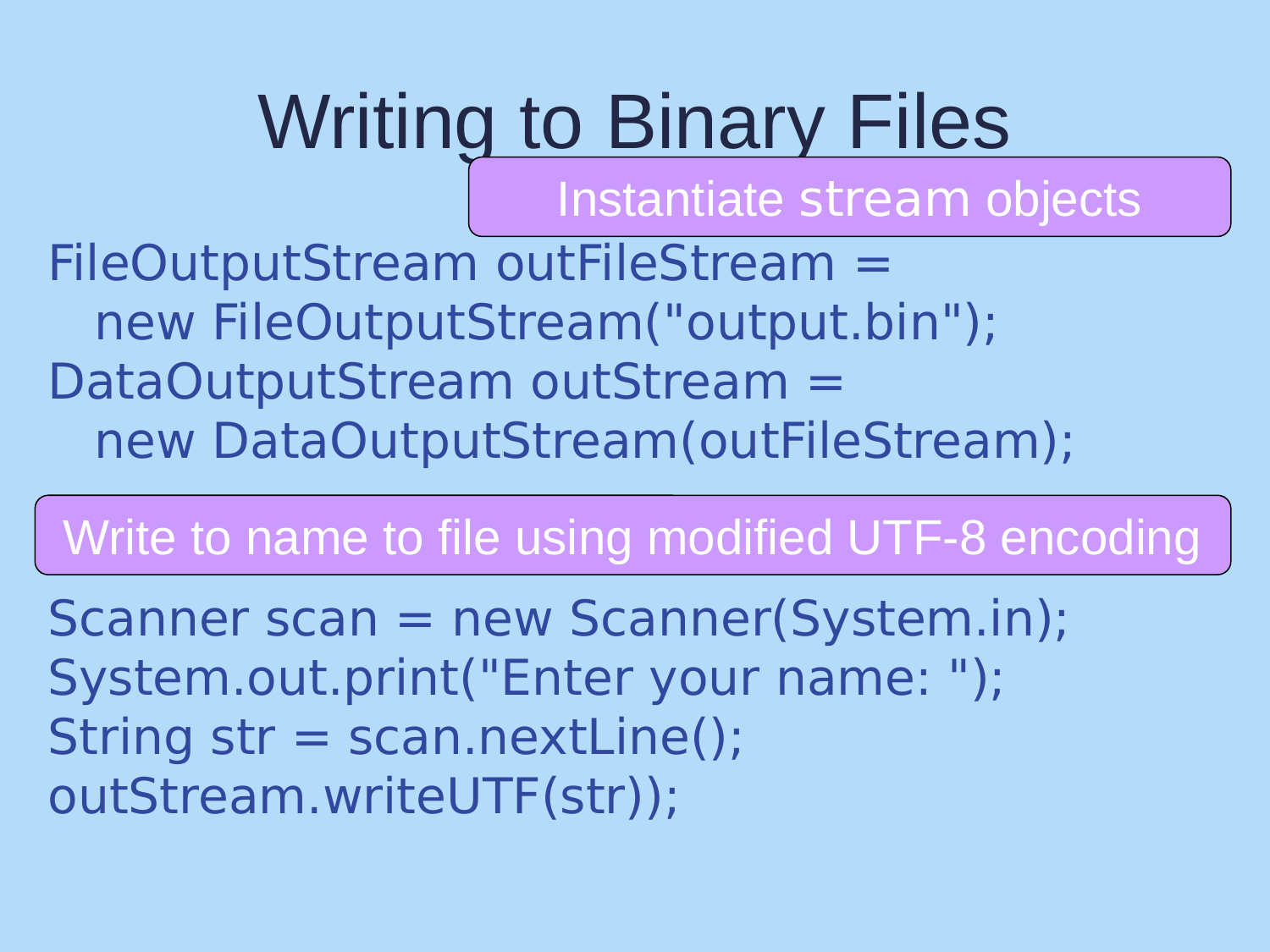

# Writing to Binary Files
Instantiate stream objects
FileOutputStream outFileStream =
   new FileOutputStream("output.bin");
DataOutputStream outStream =
   new DataOutputStream(outFileStream);

Scanner scan = new Scanner(System.in);
System.out.print("Enter your name: ");
String str = scan.nextLine();
outStream.writeUTF(str));
Write to name to file using modified UTF-8 encoding